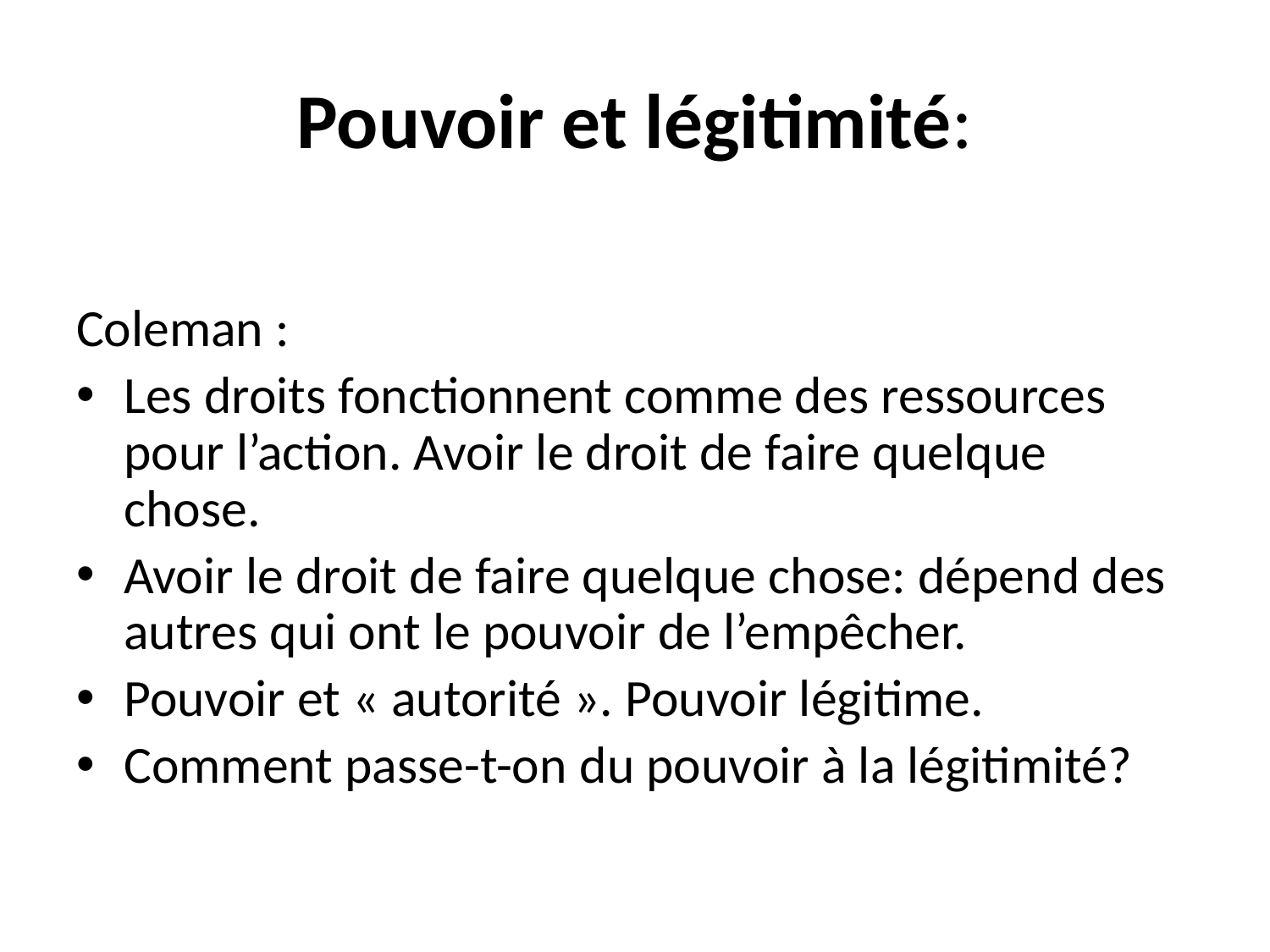

# Pouvoir et légitimité:

Coleman :
Les droits fonctionnent comme des ressources pour l’action. Avoir le droit de faire quelque chose.
Avoir le droit de faire quelque chose: dépend des autres qui ont le pouvoir de l’empêcher.
Pouvoir et « autorité ». Pouvoir légitime.
Comment passe-t-on du pouvoir à la légitimité?